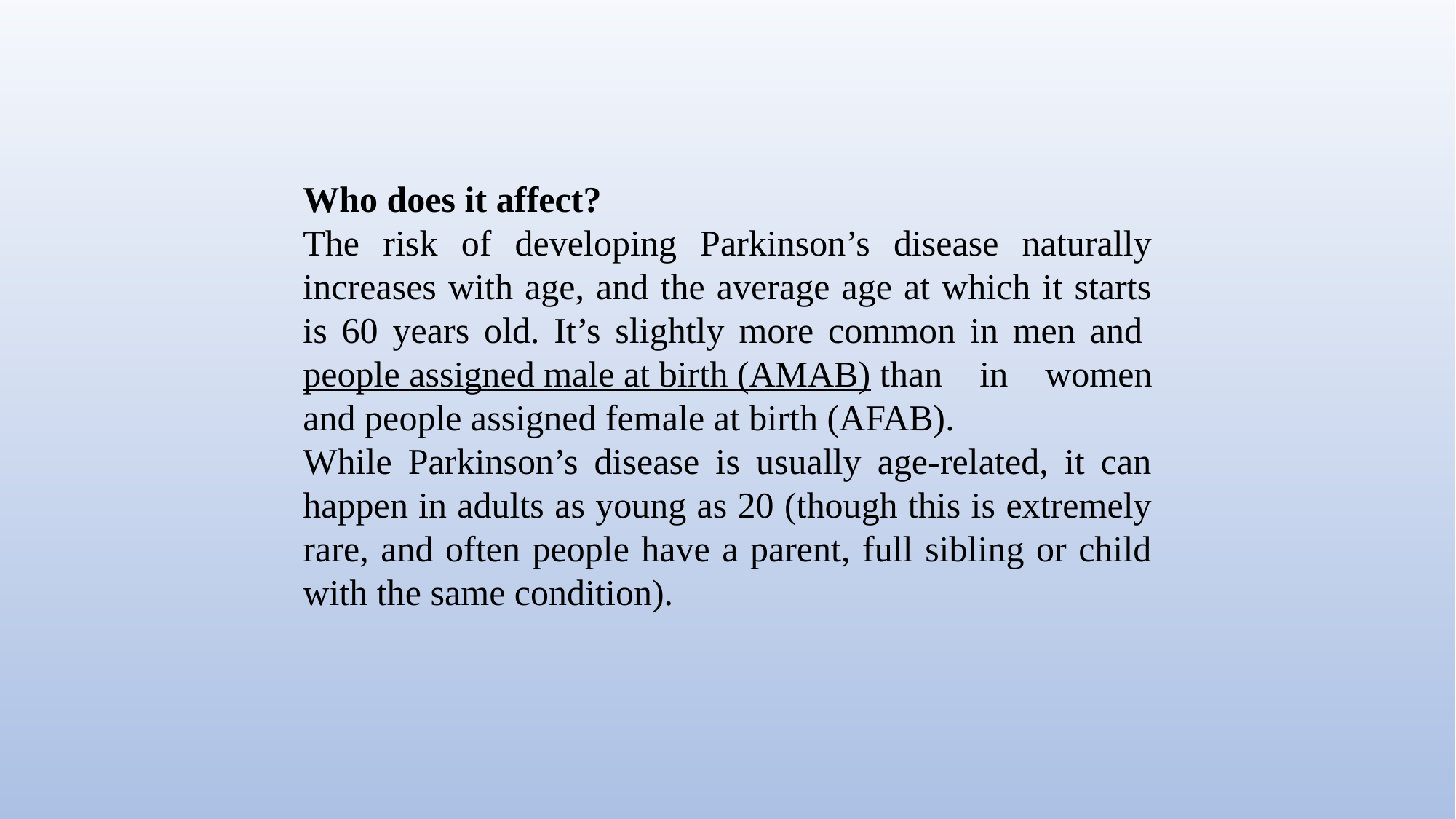

Who does it affect?
The risk of developing Parkinson’s disease naturally increases with age, and the average age at which it starts is 60 years old. It’s slightly more common in men and people assigned male at birth (AMAB) than in women and people assigned female at birth (AFAB).
While Parkinson’s disease is usually age-related, it can happen in adults as young as 20 (though this is extremely rare, and often people have a parent, full sibling or child with the same condition).